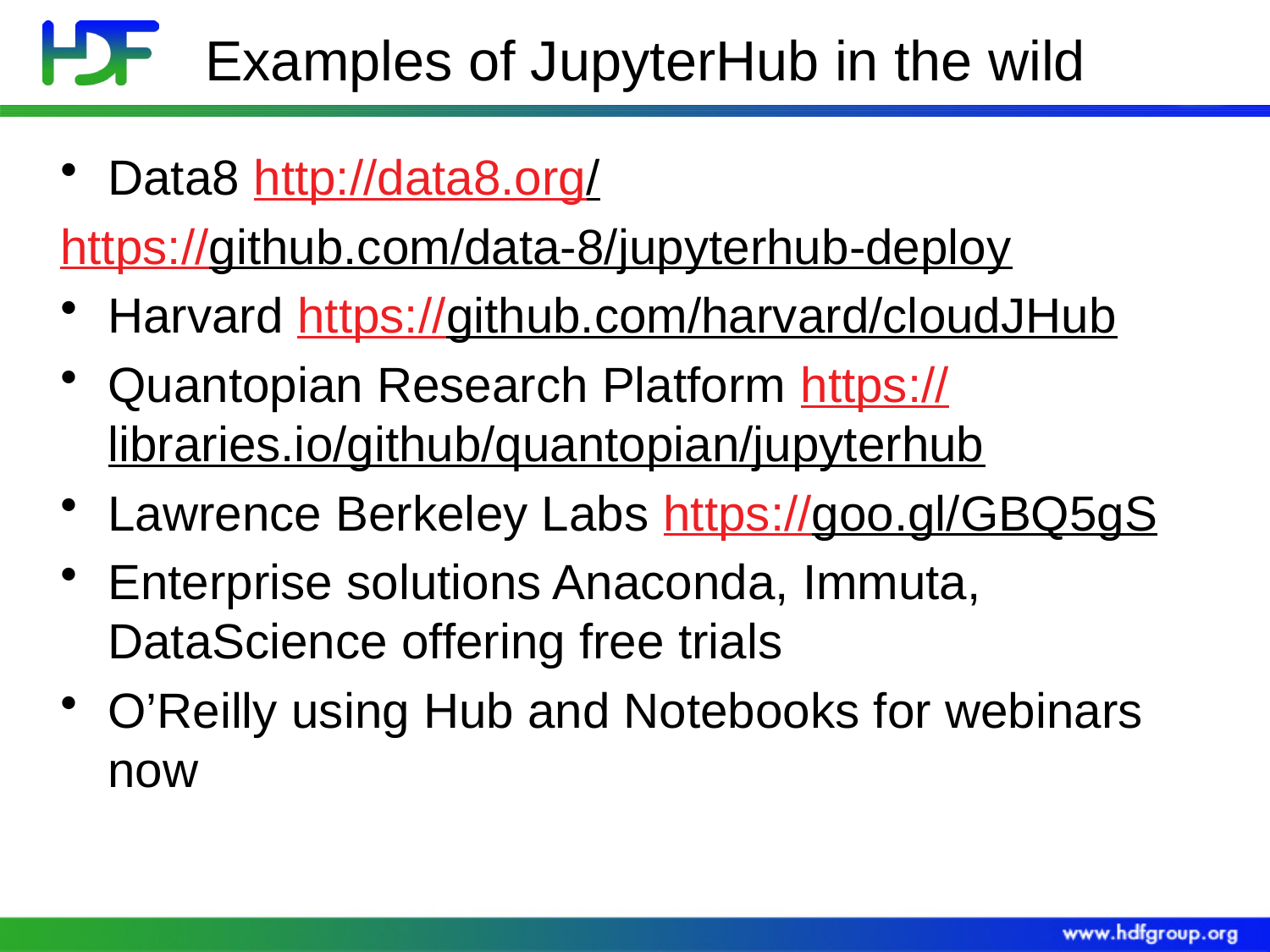

# Examples of JupyterHub in the wild
Data8 http://data8.org/
https://github.com/data-8/jupyterhub-deploy
Harvard https://github.com/harvard/cloudJHub
Quantopian Research Platform https://libraries.io/github/quantopian/jupyterhub
Lawrence Berkeley Labs https://goo.gl/GBQ5gS
Enterprise solutions Anaconda, Immuta, DataScience offering free trials
O’Reilly using Hub and Notebooks for webinars now